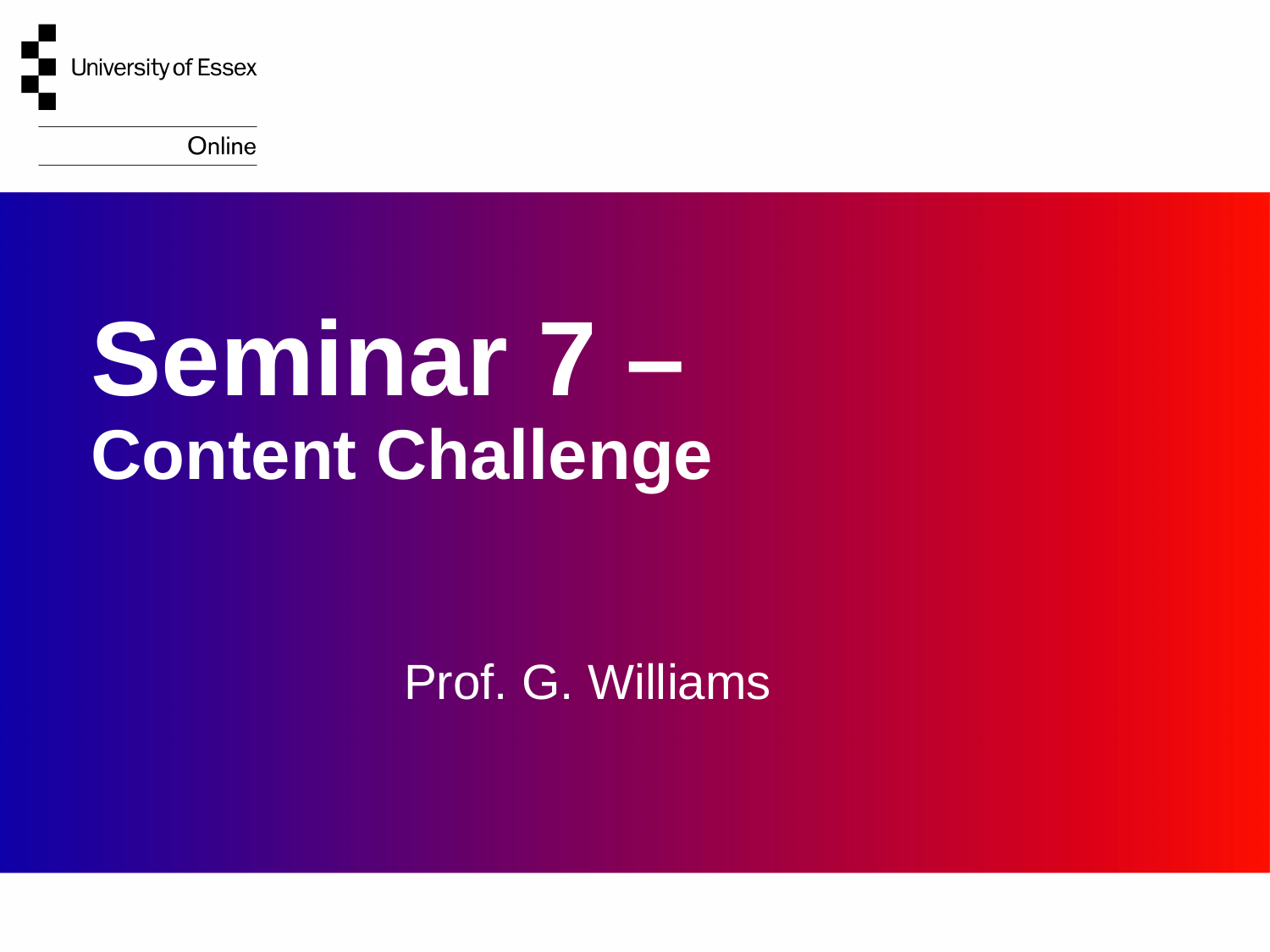

# Seminar 7 – Content Challenge

Prof. G. Williams